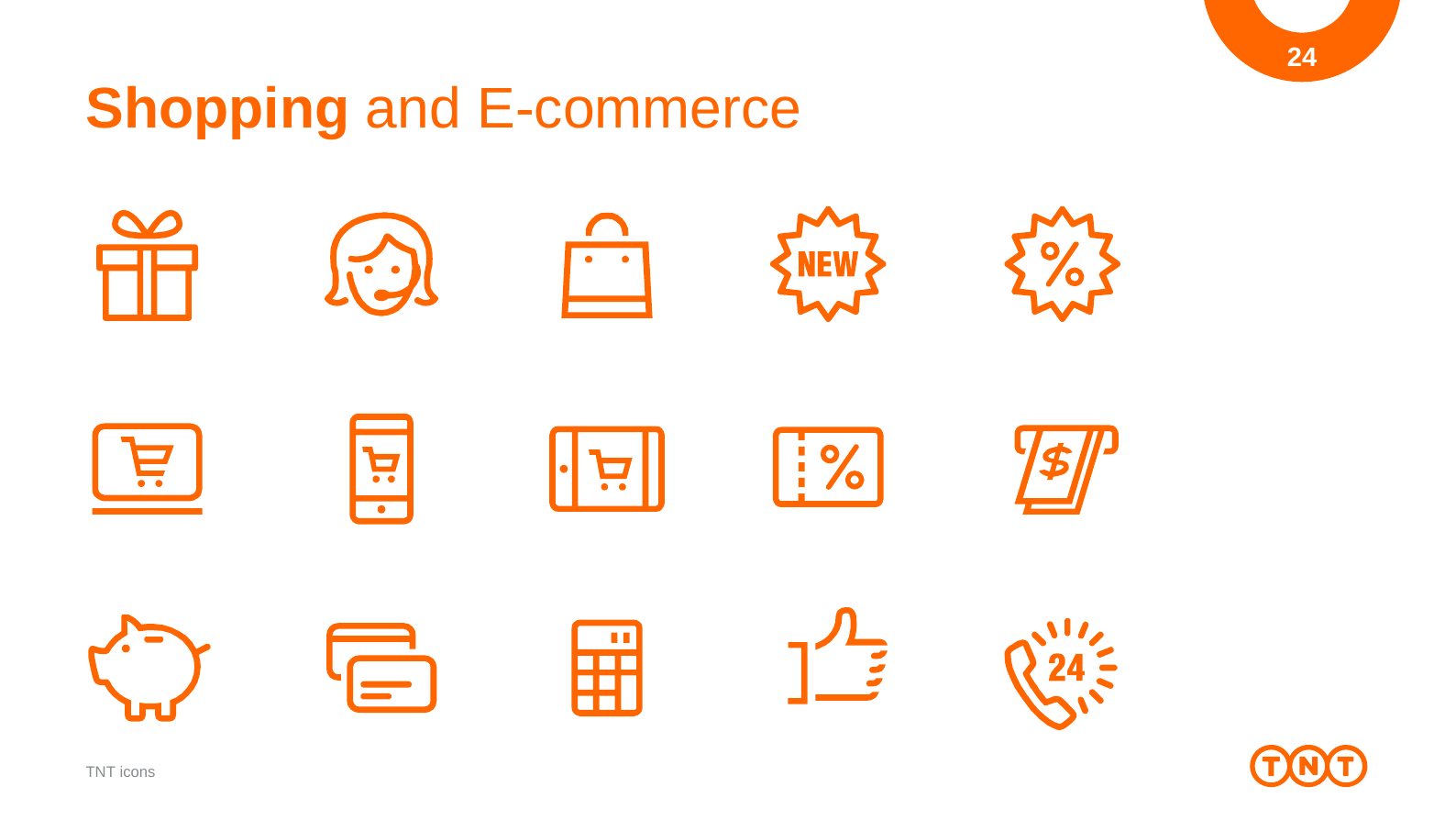

24
# Shopping and E-commerce

TNT icons